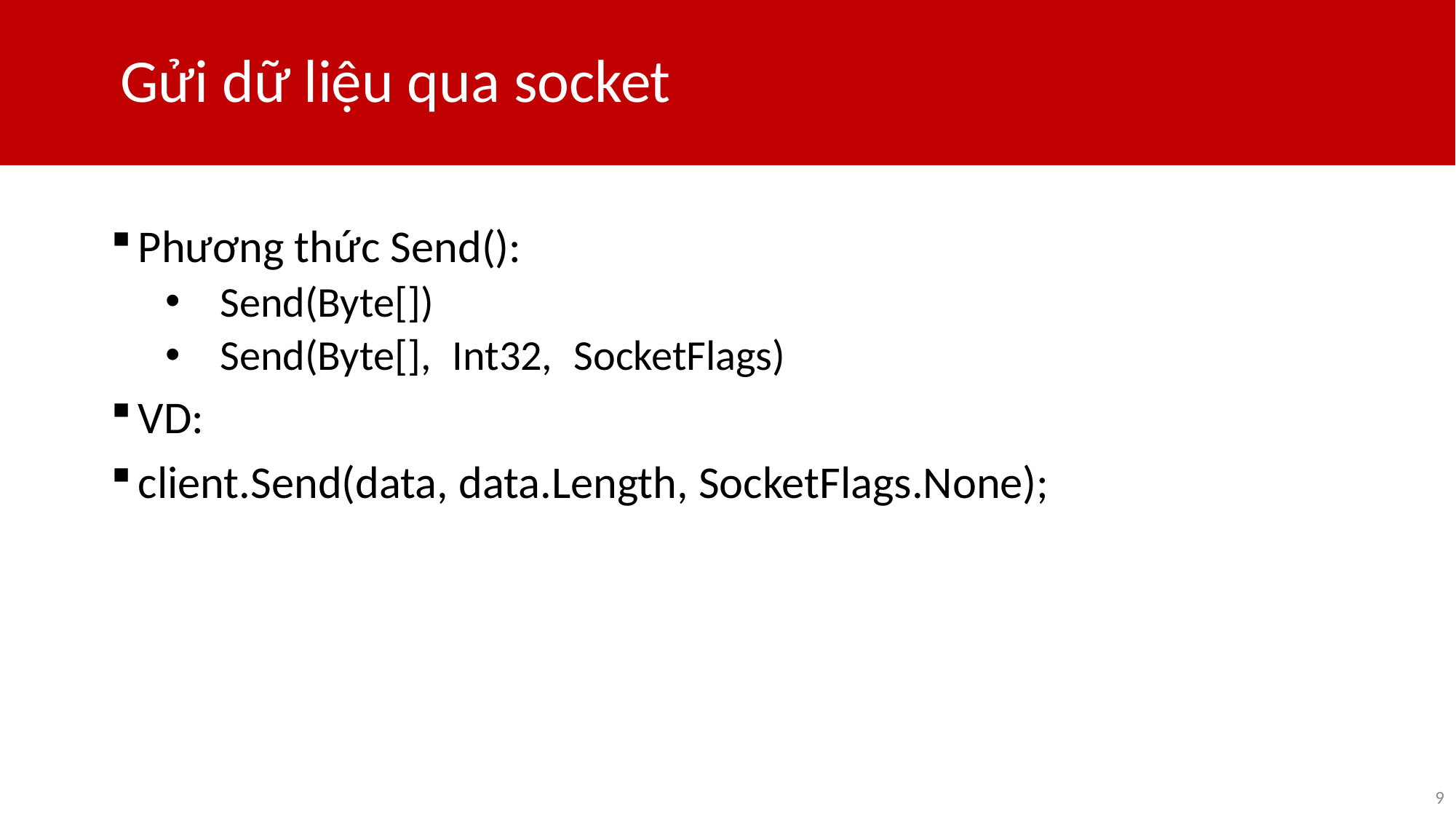

# Gửi dữ liệu qua socket
Phương thức Send():
Send(Byte[])
Send(Byte[], Int32, SocketFlags)
VD:
client.Send(data, data.Length, SocketFlags.None);
9